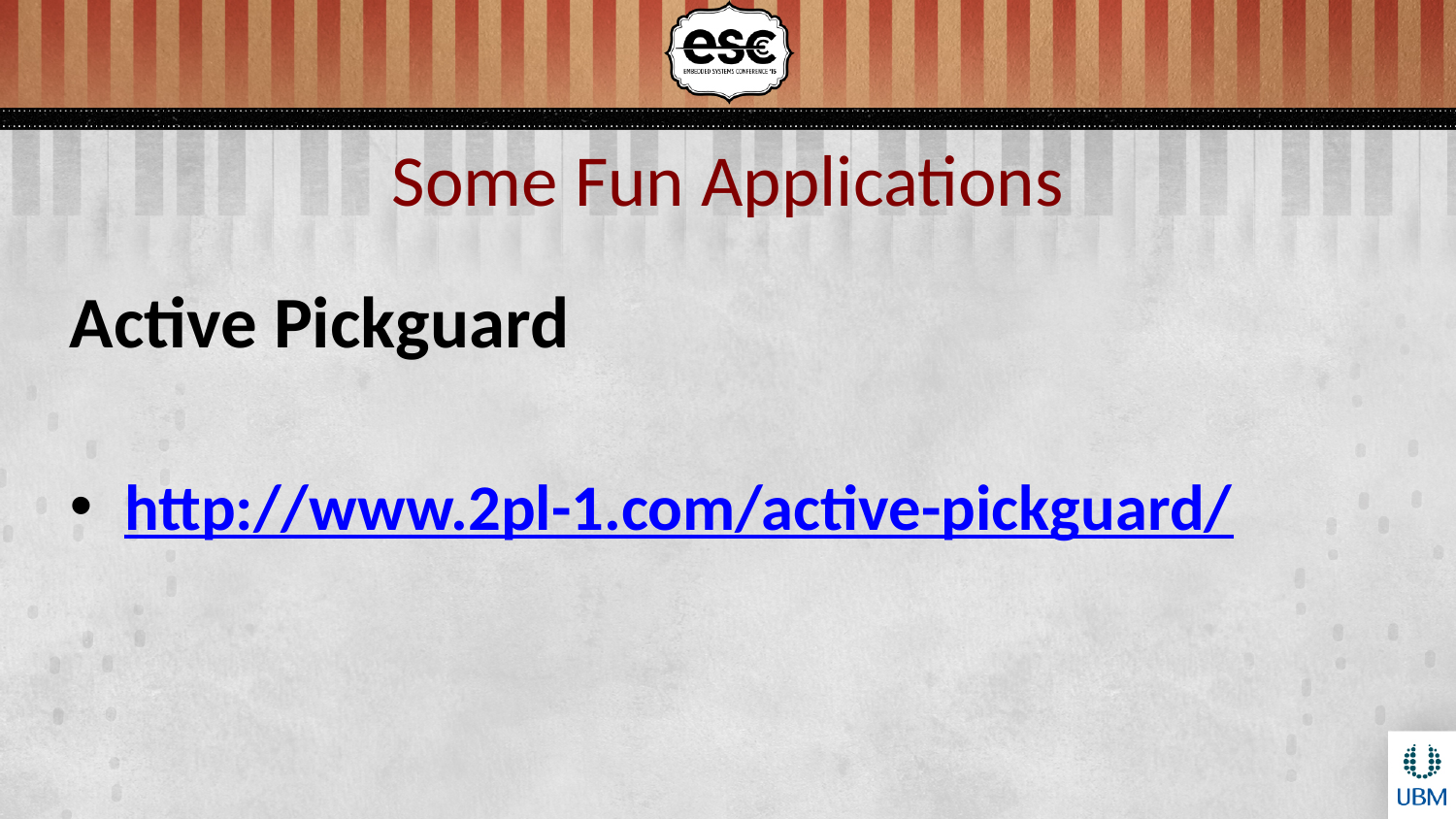

Active Pickguard

http://www.2pl-1.com/active-pickguard/
# Some Fun Applications